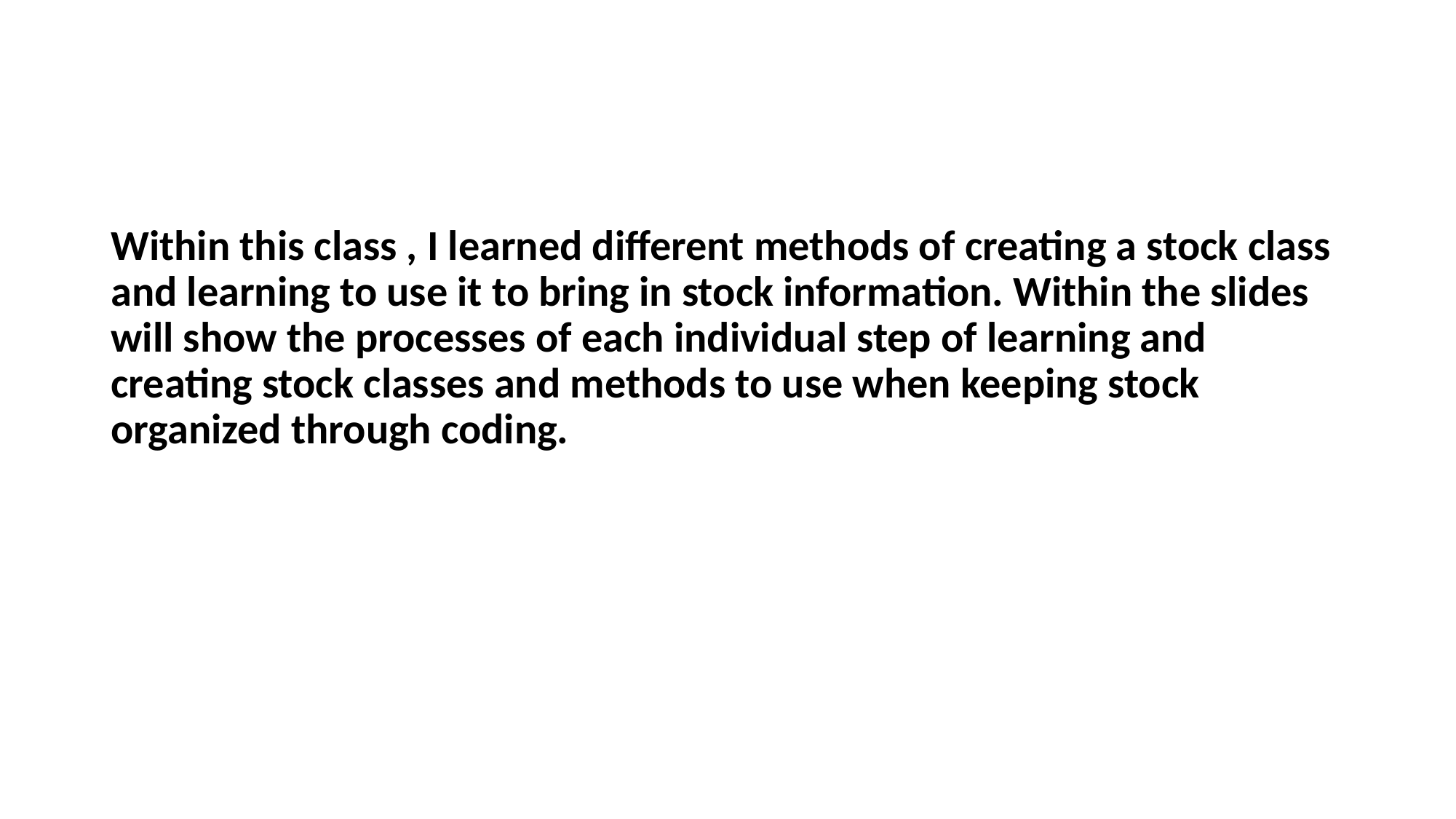

Within this class , I learned different methods of creating a stock class and learning to use it to bring in stock information. Within the slides will show the processes of each individual step of learning and creating stock classes and methods to use when keeping stock organized through coding.